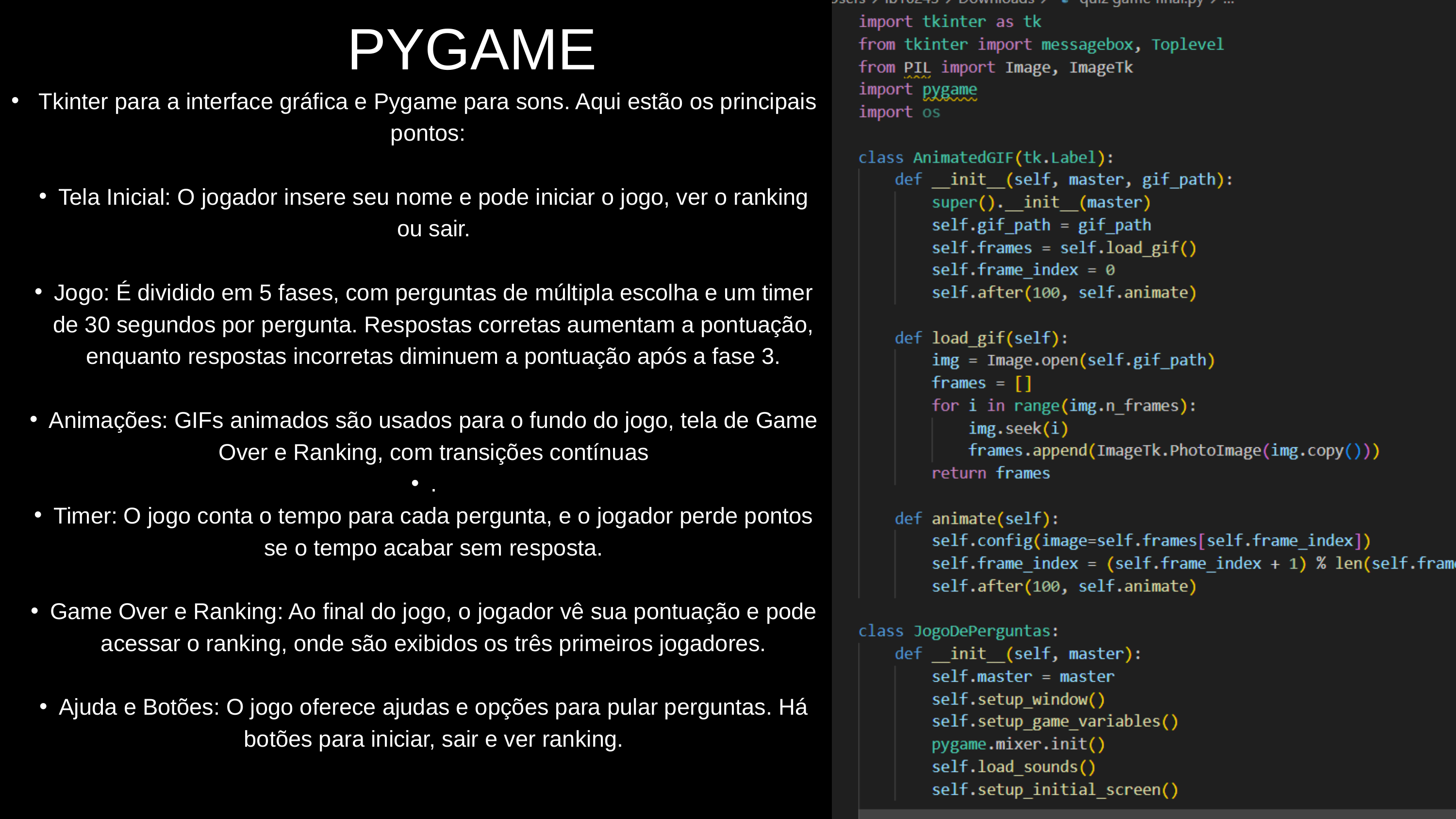

PYGAME
Tkinter para a interface gráfica e Pygame para sons. Aqui estão os principais pontos:

Tela Inicial: O jogador insere seu nome e pode iniciar o jogo, ver o ranking ou sair.

Jogo: É dividido em 5 fases, com perguntas de múltipla escolha e um timer de 30 segundos por pergunta. Respostas corretas aumentam a pontuação, enquanto respostas incorretas diminuem a pontuação após a fase 3.

Animações: GIFs animados são usados para o fundo do jogo, tela de Game Over e Ranking, com transições contínuas
.
Timer: O jogo conta o tempo para cada pergunta, e o jogador perde pontos se o tempo acabar sem resposta.

Game Over e Ranking: Ao final do jogo, o jogador vê sua pontuação e pode acessar o ranking, onde são exibidos os três primeiros jogadores.

Ajuda e Botões: O jogo oferece ajudas e opções para pular perguntas. Há botões para iniciar, sair e ver ranking.